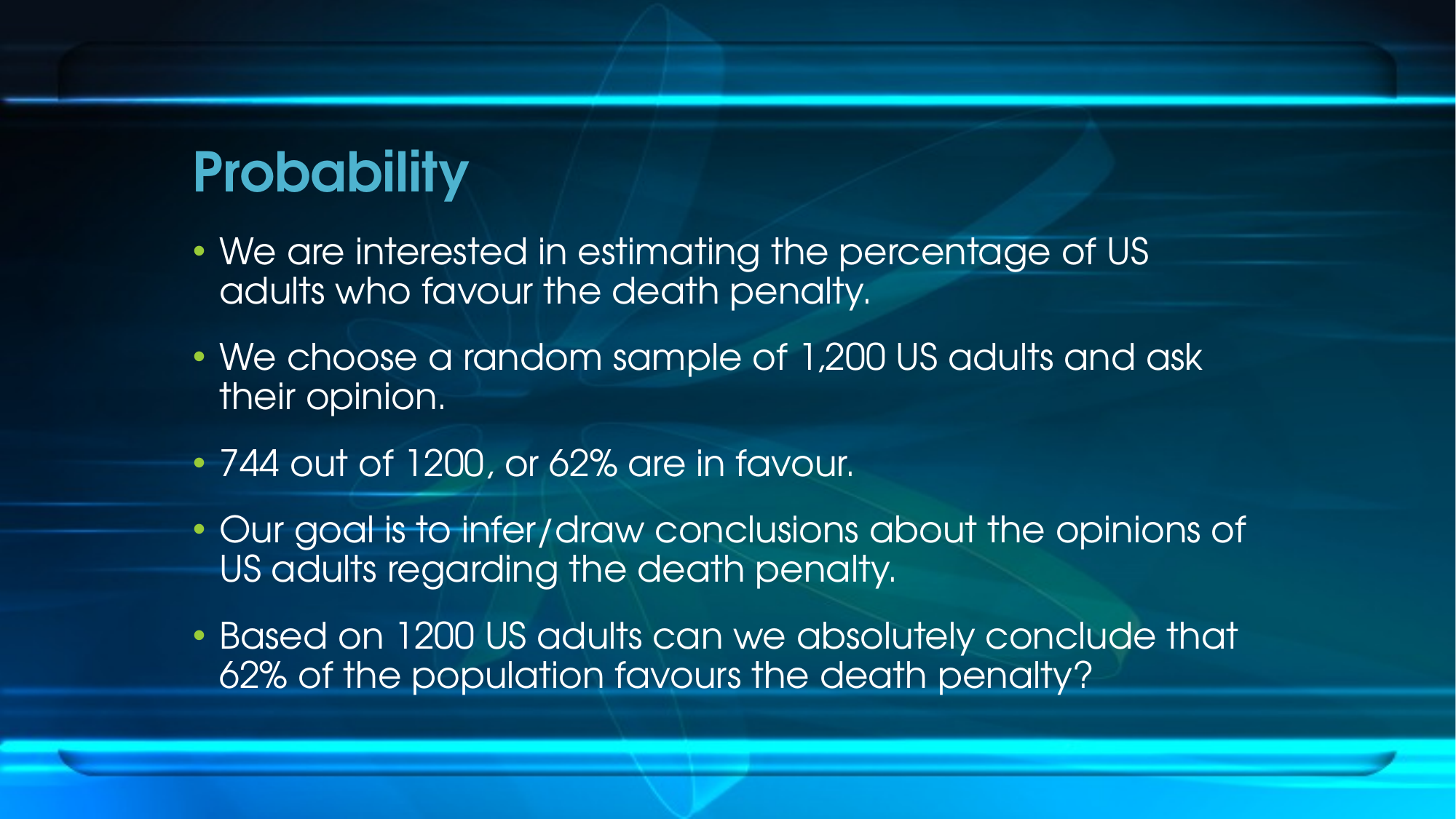

# Probability
We are interested in estimating the percentage of US adults who favour the death penalty.
We choose a random sample of 1,200 US adults and ask their opinion.
744 out of 1200, or 62% are in favour.
Our goal is to infer/draw conclusions about the opinions of US adults regarding the death penalty.
Based on 1200 US adults can we absolutely conclude that 62% of the population favours the death penalty?